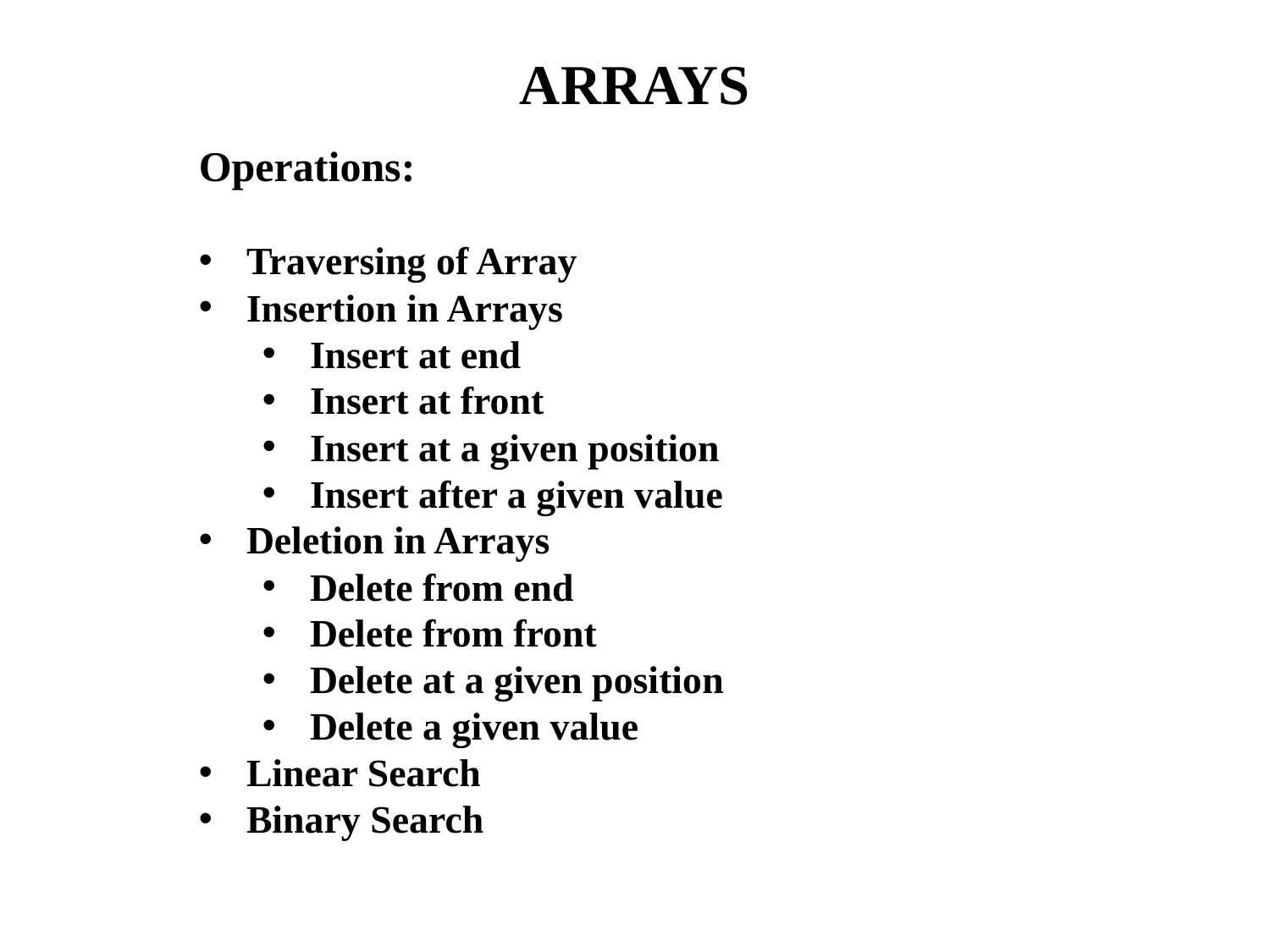

ARRAYS
Operations:

Traversing of Array
Insertion in Arrays
Insert at end
Insert at front
Insert at a given position
Insert after a given value
Deletion in Arrays
Delete from end
Delete from front
Delete at a given position
Delete a given value
Linear Search
Binary Search